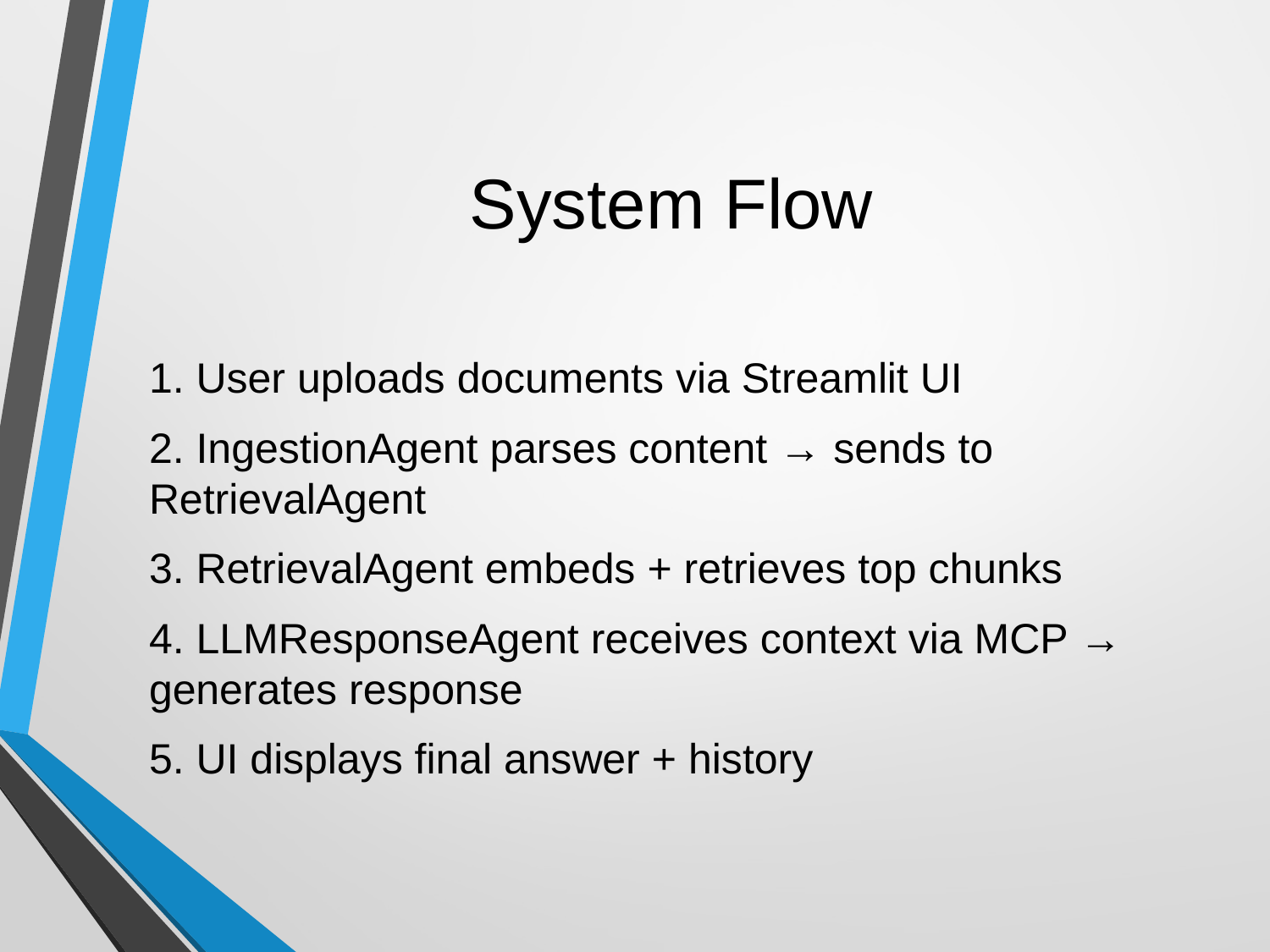

# System Flow
1. User uploads documents via Streamlit UI
2. IngestionAgent parses content → sends to RetrievalAgent
3. RetrievalAgent embeds + retrieves top chunks
4. LLMResponseAgent receives context via MCP → generates response
5. UI displays final answer + history